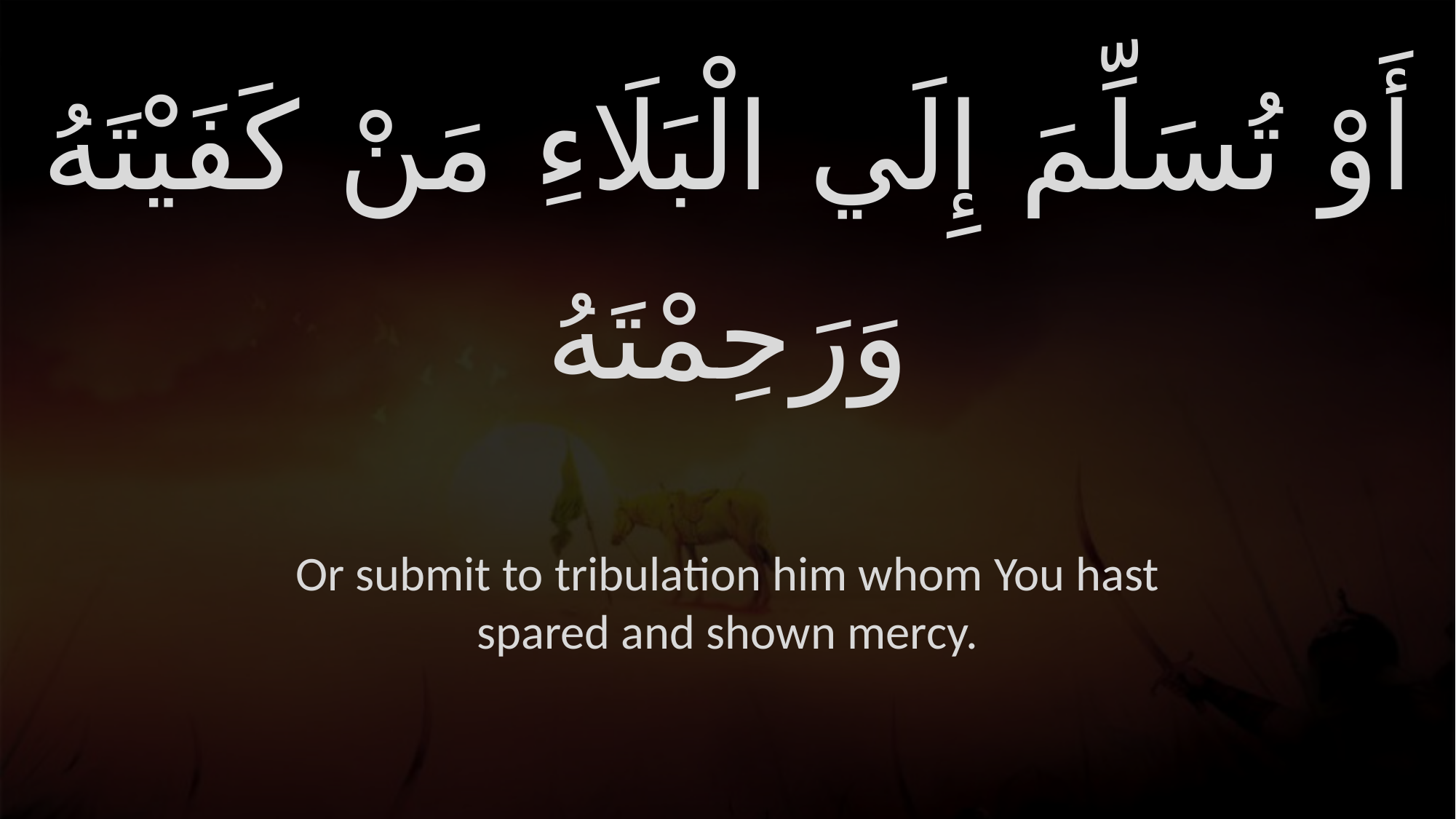

# أَوْ تُسَلِّمَ إِلَي الْبَلَاءِ مَنْ كَفَیْتَهُ وَرَحِمْتَهُ
Or submit to tribulation him whom You hast spared and shown mercy.